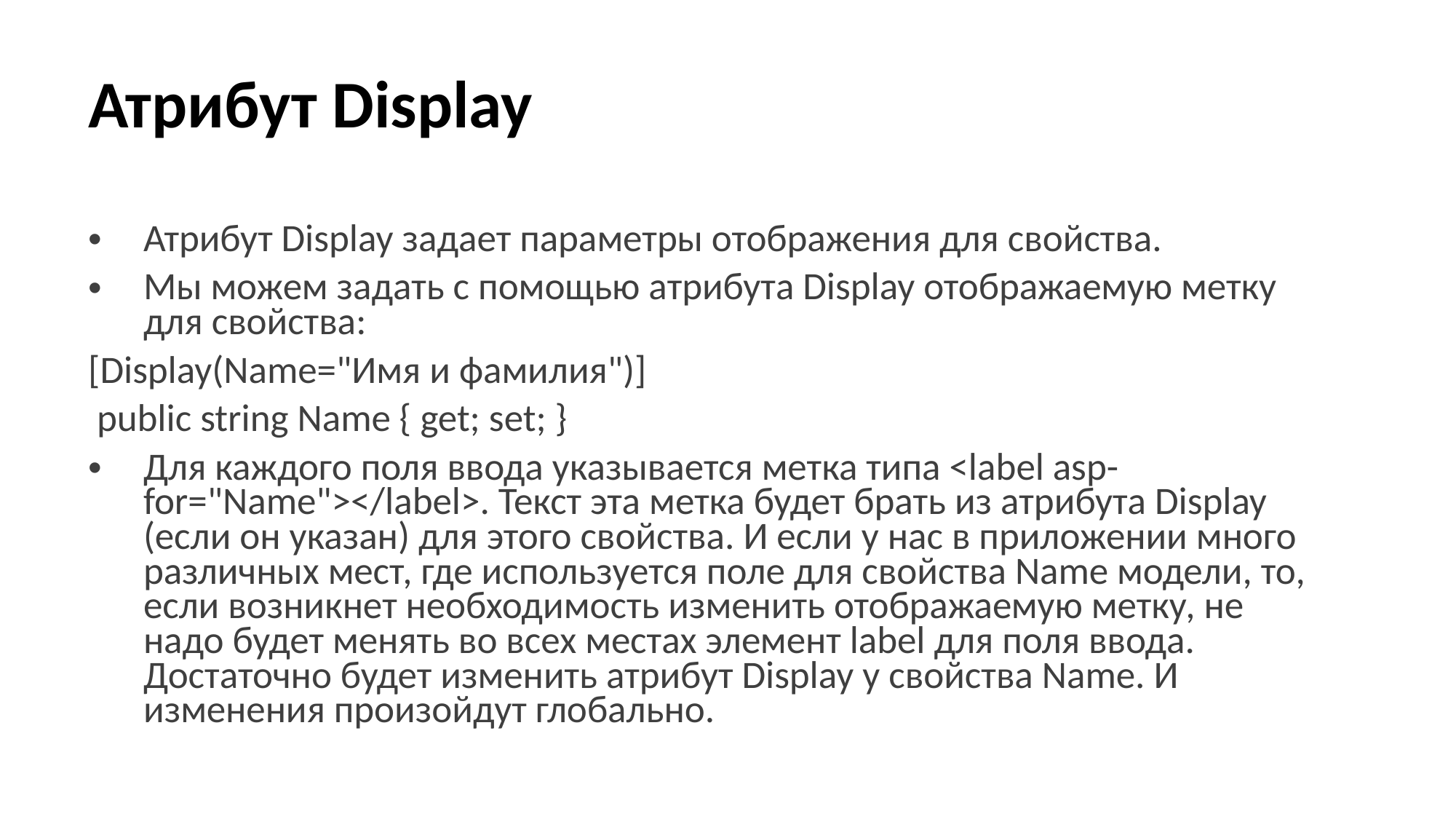

# Атрибут Display
Атрибут Display задает параметры отображения для свойства.
Мы можем задать с помощью атрибута Display отображаемую метку для свойства:
[Display(Name="Имя и фамилия")]
 public string Name { get; set; }
Для каждого поля ввода указывается метка типа <label asp-for="Name"></label>. Текст эта метка будет брать из атрибута Display (если он указан) для этого свойства. И если у нас в приложении много различных мест, где используется поле для свойства Name модели, то, если возникнет необходимость изменить отображаемую метку, не надо будет менять во всех местах элемент label для поля ввода. Достаточно будет изменить атрибут Display у свойства Name. И изменения произойдут глобально.